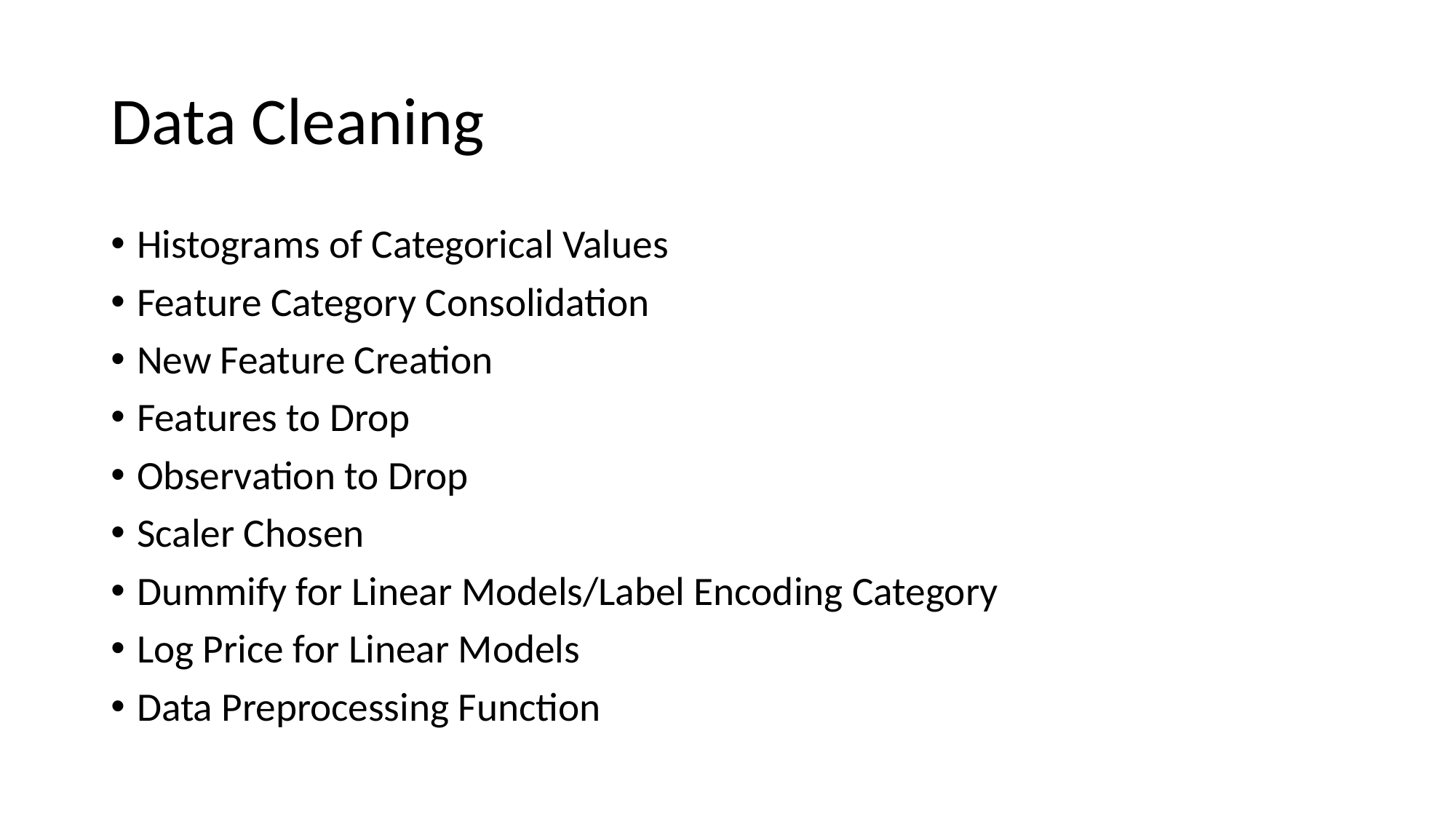

# Data Cleaning
Histograms of Categorical Values
Feature Category Consolidation
New Feature Creation
Features to Drop
Observation to Drop
Scaler Chosen
Dummify for Linear Models/Label Encoding Category
Log Price for Linear Models
Data Preprocessing Function